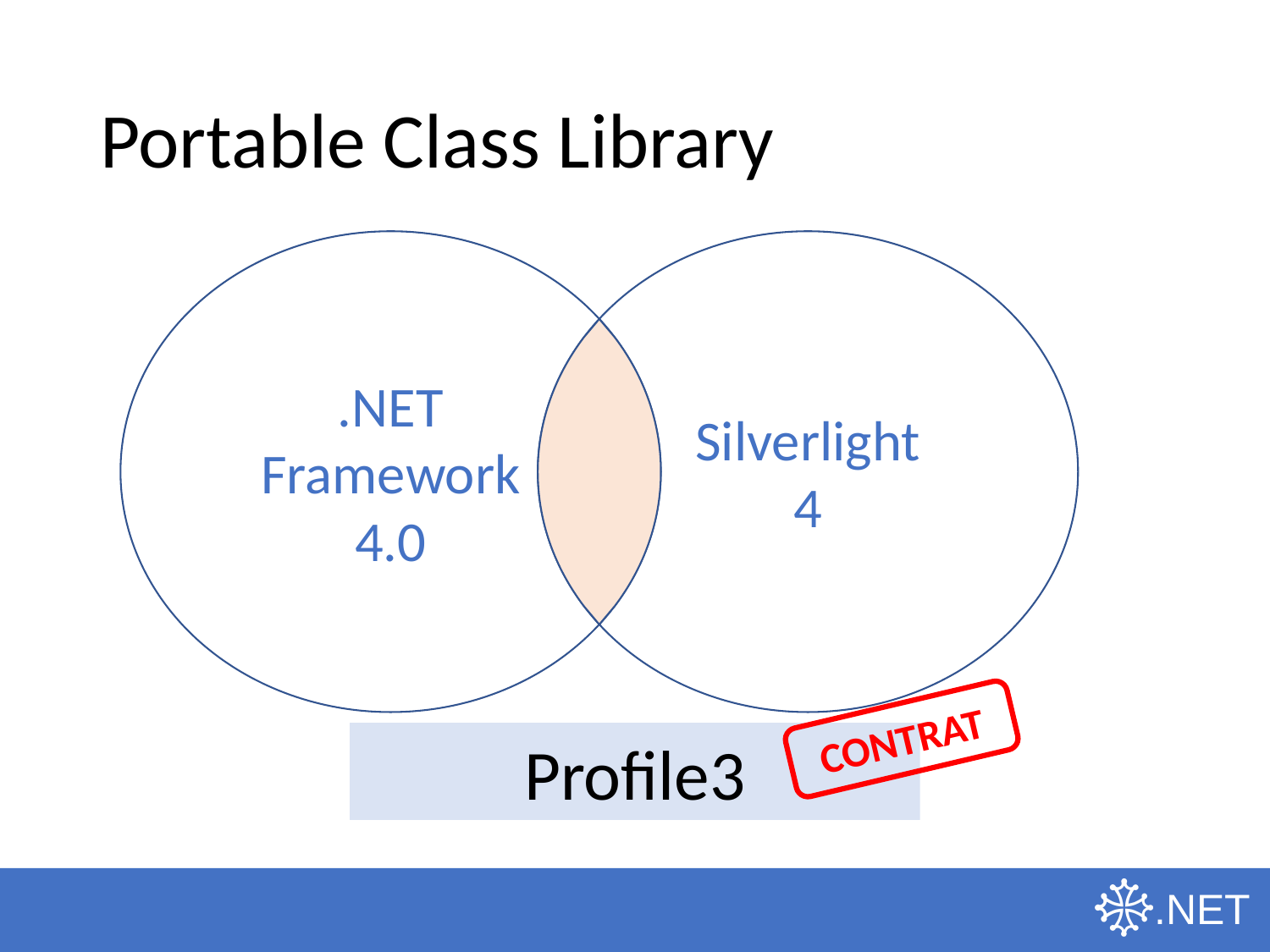

# Portable Class Library
Silverlight
4
.NET Framework
4.0

CONTRAT
Profile3